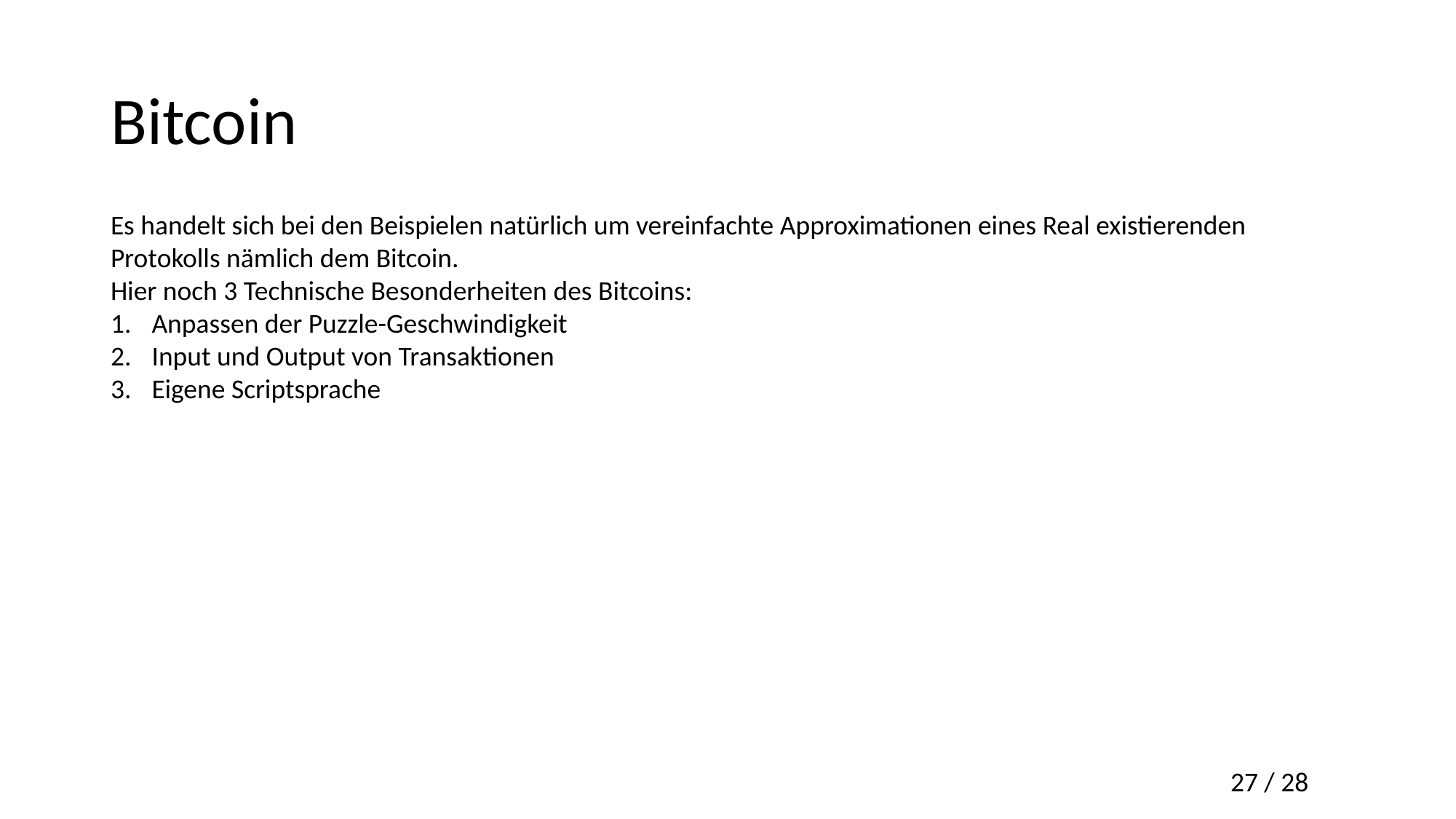

# Bitcoin
Es handelt sich bei den Beispielen natürlich um vereinfachte Approximationen eines Real existierenden Protokolls nämlich dem Bitcoin.
Hier noch 3 Technische Besonderheiten des Bitcoins:
Anpassen der Puzzle-Geschwindigkeit
Input und Output von Transaktionen
Eigene Scriptsprache